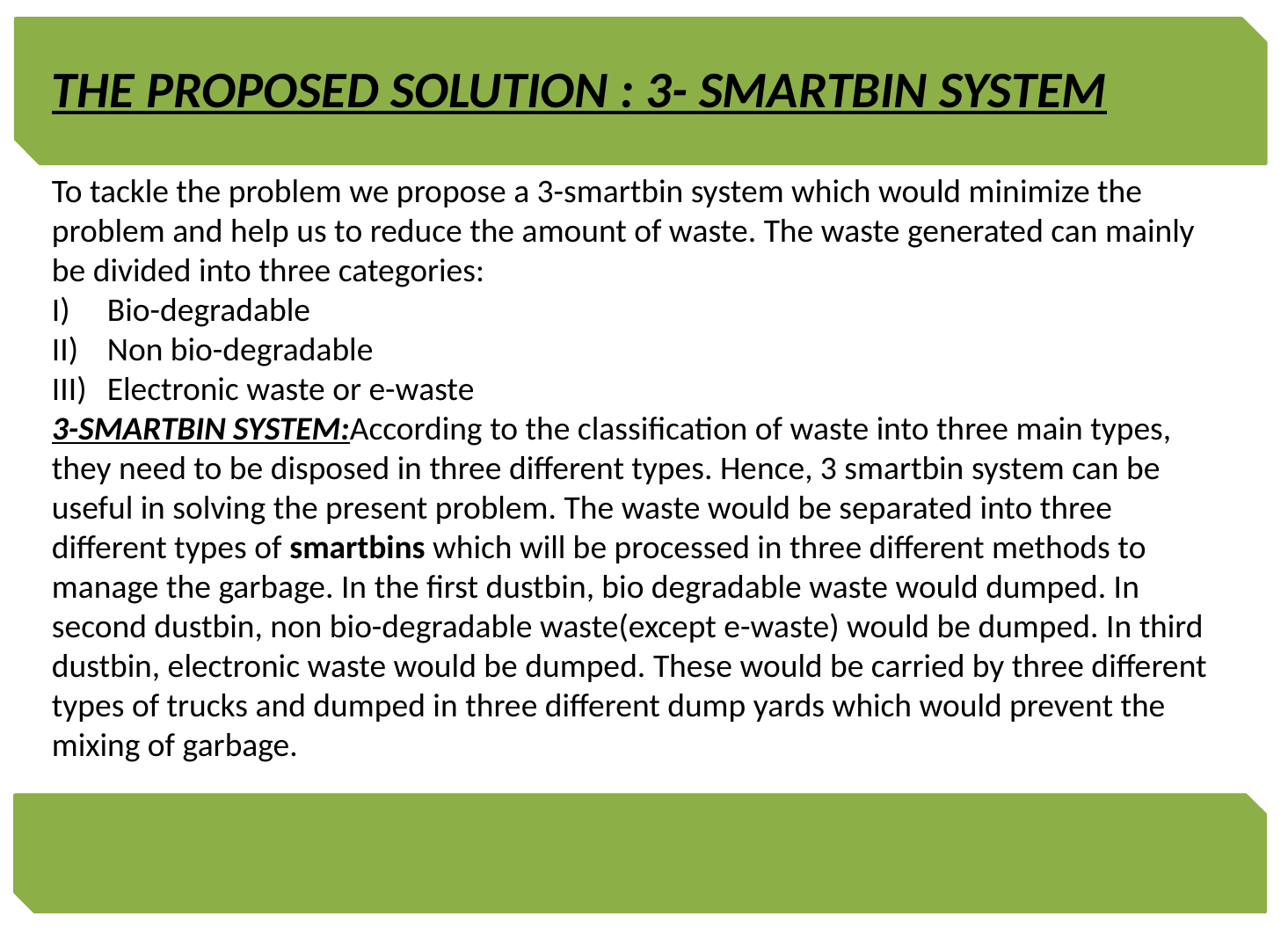

THE PROPOSED SOLUTION : 3- SMARTBIN SYSTEM
To tackle the problem we propose a 3-smartbin system which would minimize the problem and help us to reduce the amount of waste. The waste generated can mainly be divided into three categories:
Bio-degradable
Non bio-degradable
Electronic waste or e-waste
3-SMARTBIN SYSTEM:According to the classification of waste into three main types, they need to be disposed in three different types. Hence, 3 smartbin system can be useful in solving the present problem. The waste would be separated into three different types of smartbins which will be processed in three different methods to manage the garbage. In the first dustbin, bio degradable waste would dumped. In second dustbin, non bio-degradable waste(except e-waste) would be dumped. In third dustbin, electronic waste would be dumped. These would be carried by three different types of trucks and dumped in three different dump yards which would prevent the mixing of garbage.